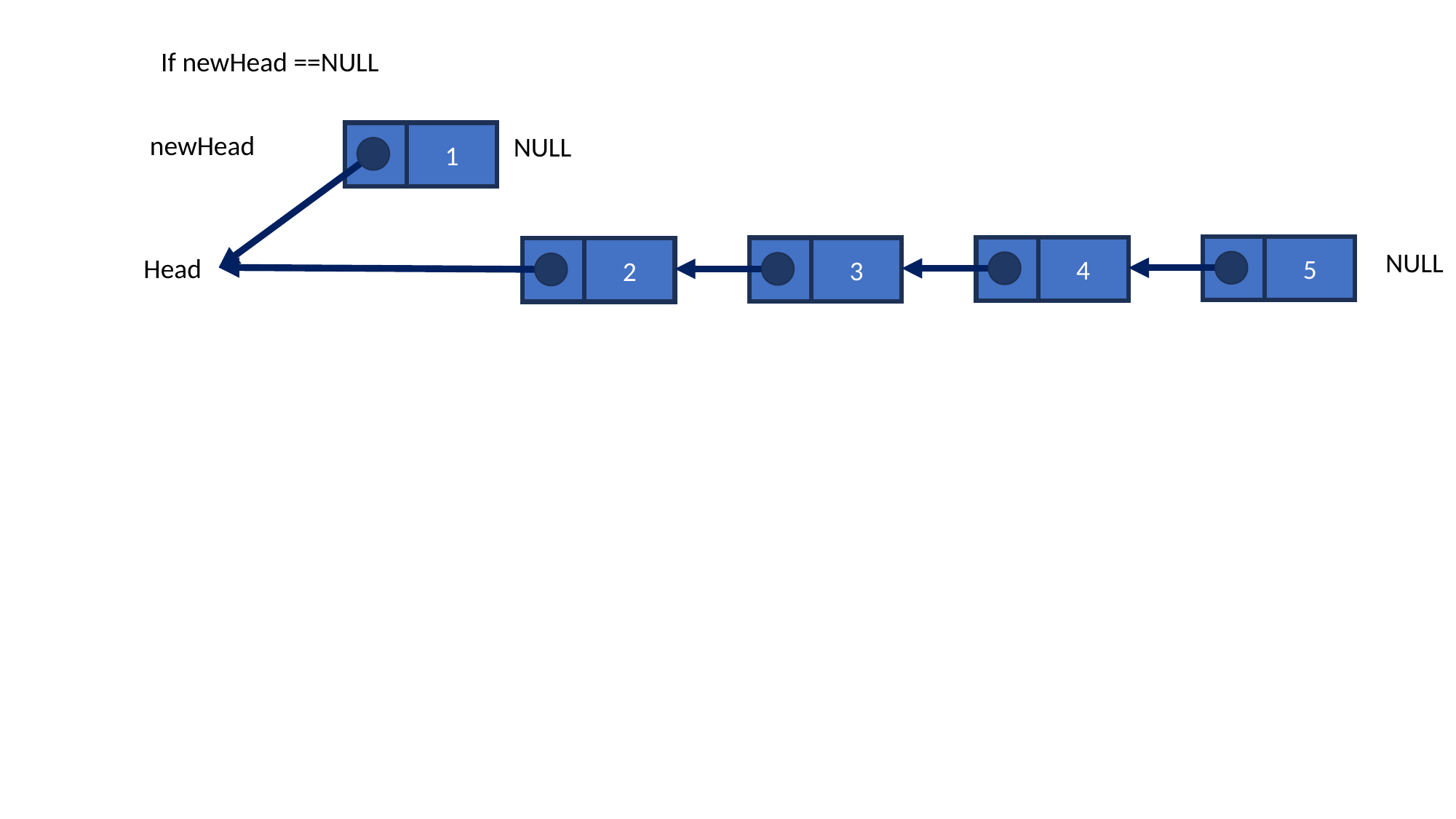

If newHead ==NULL

1

newHead
NULL

5

4

3

2

NULL
Head